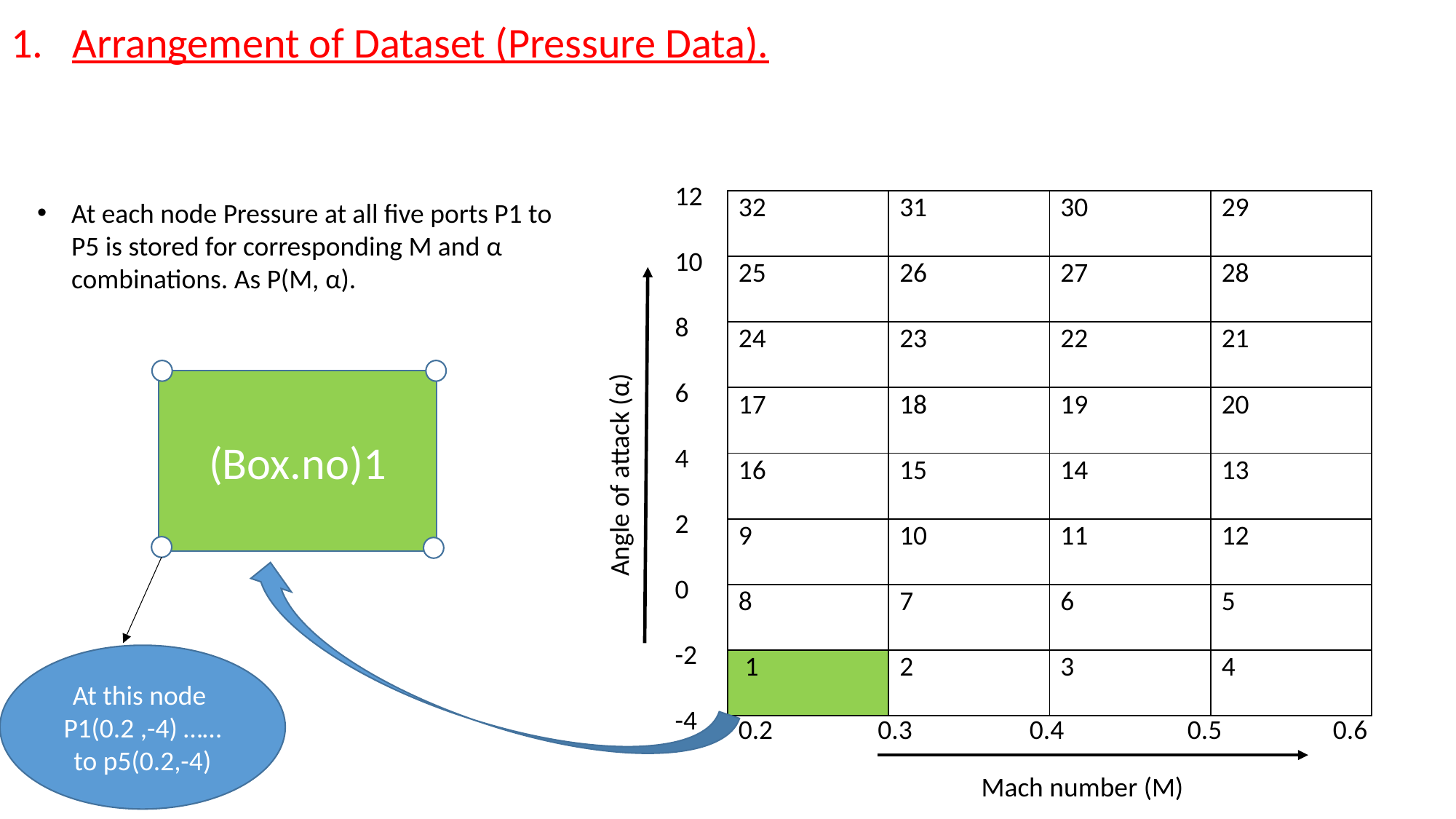

Arrangement of Dataset (Pressure Data).

12

10

8

6

4

2

0

-2

-4

At each node Pressure at all five ports P1 to P5 is stored for corresponding M and α combinations. As P(M, α).
| 32 | 31 | 30 | 29 |
| --- | --- | --- | --- |
| 25 | 26 | 27 | 28 |
| 24 | 23 | 22 | 21 |
| 17 | 18 | 19 | 20 |
| 16 | 15 | 14 | 13 |
| 9 | 10 | 11 | 12 |
| 8 | 7 | 6 | 5 |
| 1 | 2 | 3 | 4 |

(Box.no)1
Angle of attack (α)

At this node
P1(0.2 ,-4) ……to p5(0.2,-4)
0.2                 0.3                   0.4                    0.5                  0.6
Mach number (M)